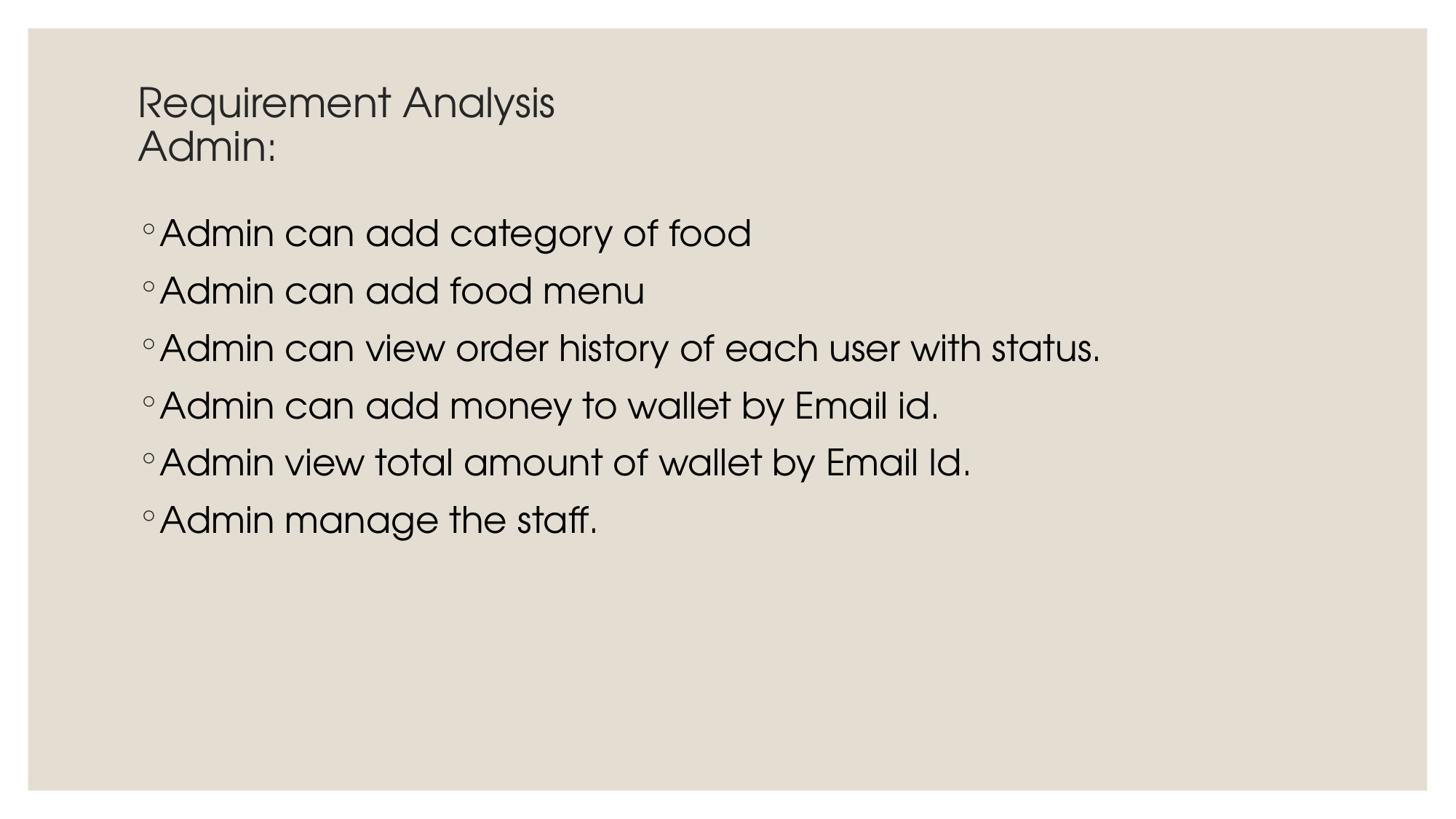

# Requirement Analysis Admin:
Admin can add category of food
Admin can add food menu
Admin can view order history of each user with status.
Admin can add money to wallet by Email id.
Admin view total amount of wallet by Email Id.
Admin manage the staff.